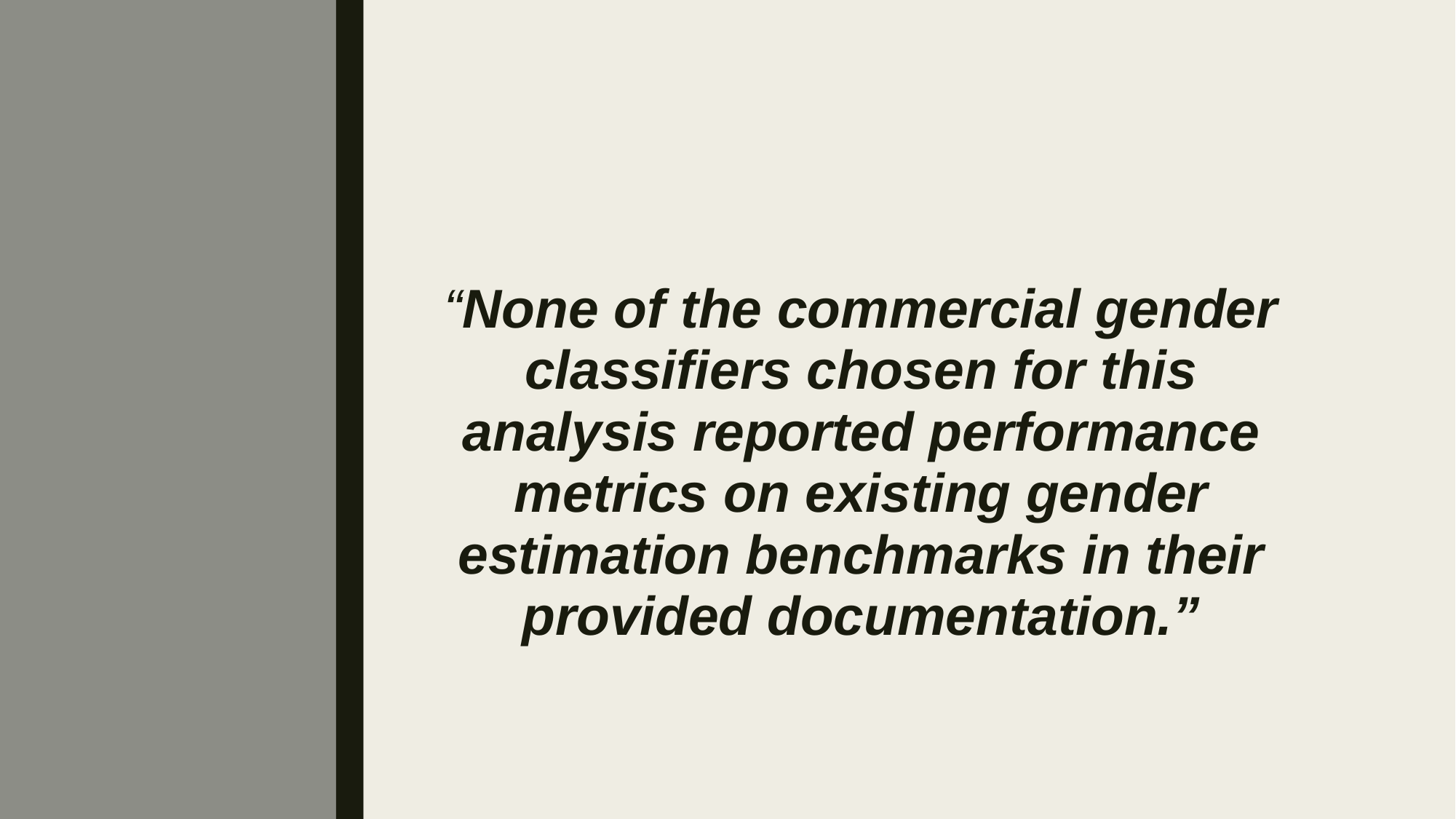

“None of the commercial gender classifiers chosen for this analysis reported performance metrics on existing gender estimation benchmarks in their provided documentation.”